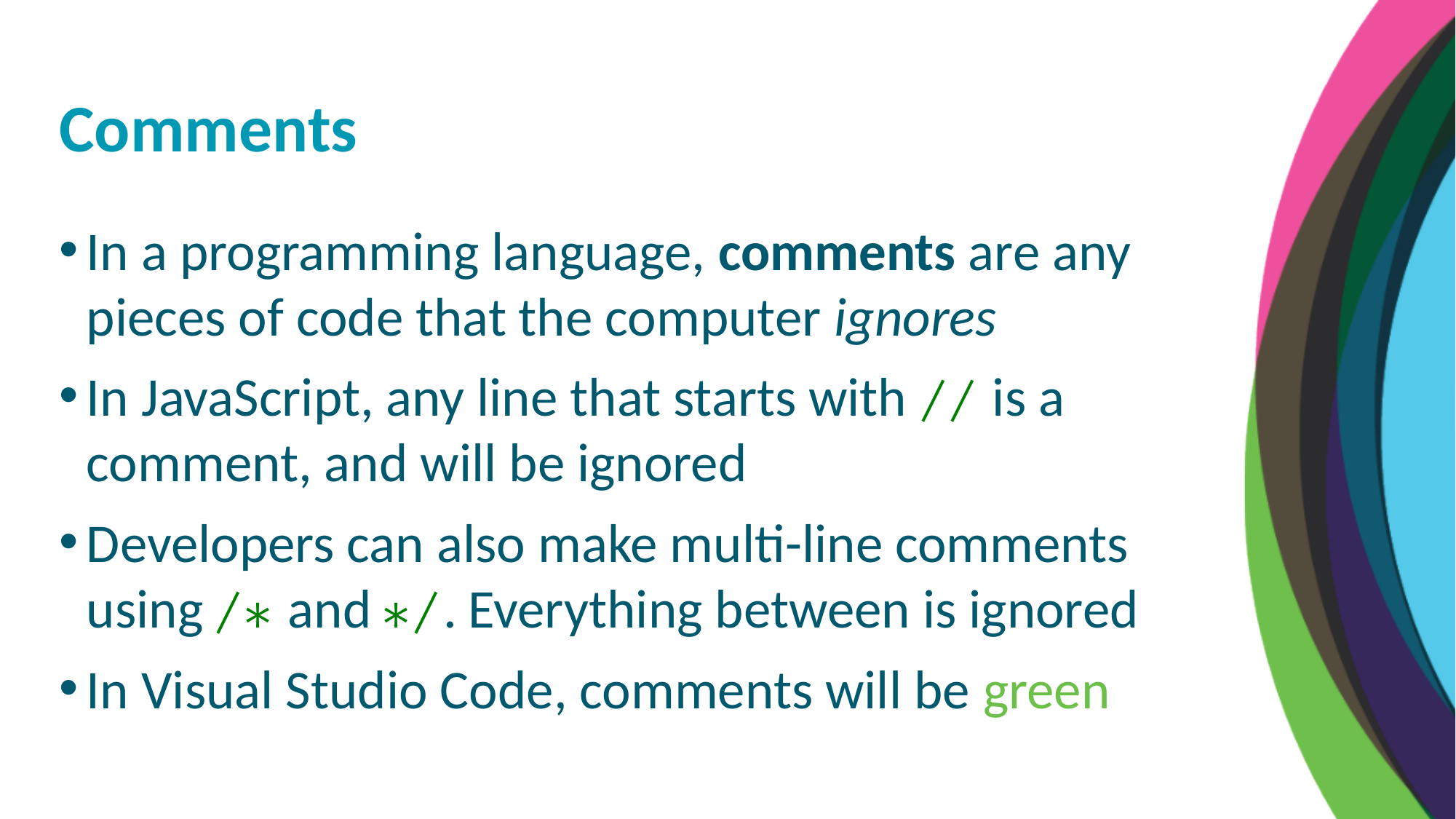

Comments
In a programming language, comments are any pieces of code that the computer ignores
In JavaScript, any line that starts with // is a comment, and will be ignored
Developers can also make multi-line comments using /* and */. Everything between is ignored
In Visual Studio Code, comments will be green